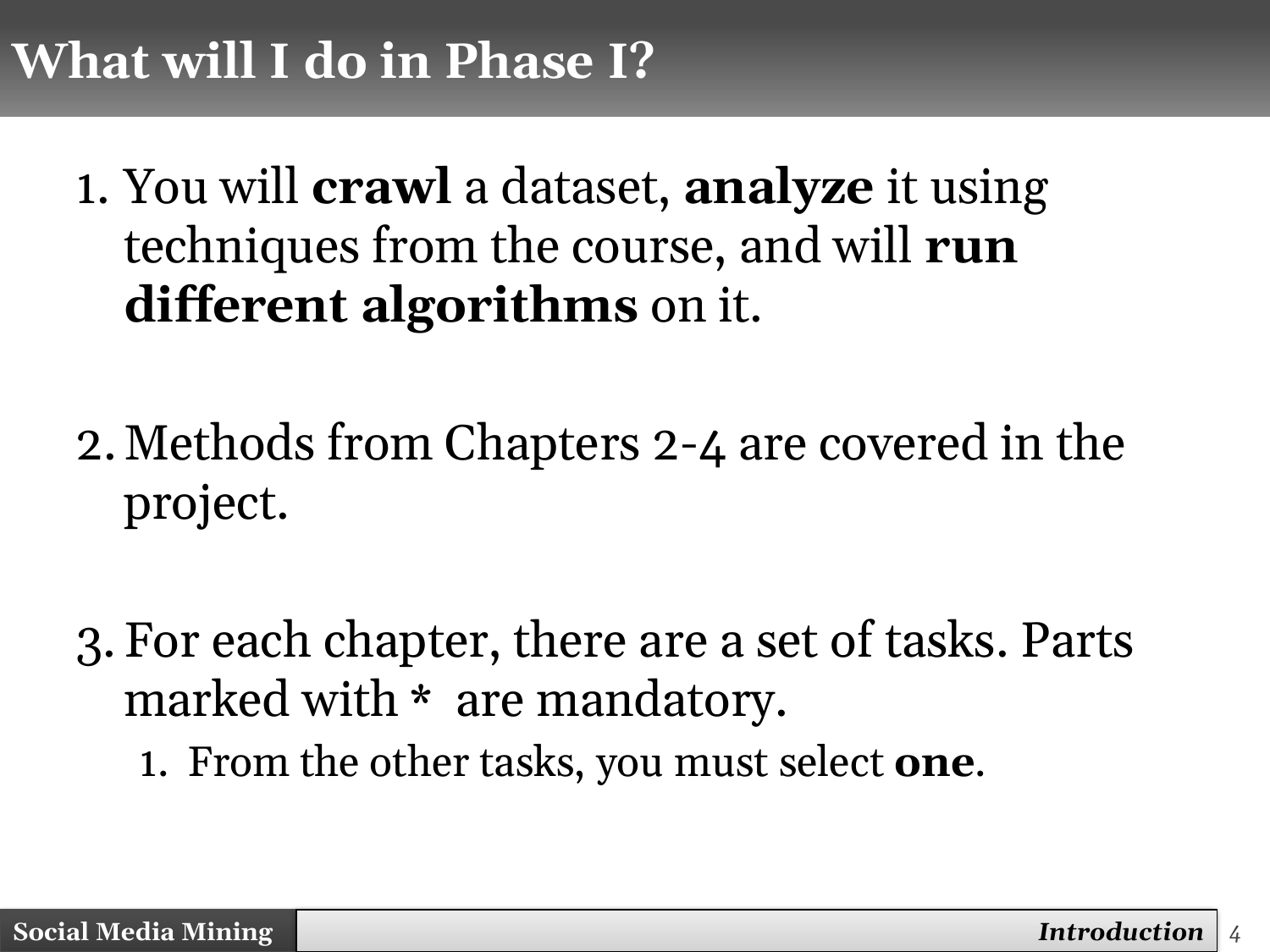

# What will I do in Phase I?
You will crawl a dataset, analyze it using techniques from the course, and will run different algorithms on it.

Methods from Chapters 2-4 are covered in the project.

For each chapter, there are a set of tasks. Parts marked with *  are mandatory.
From the other tasks, you must select one.